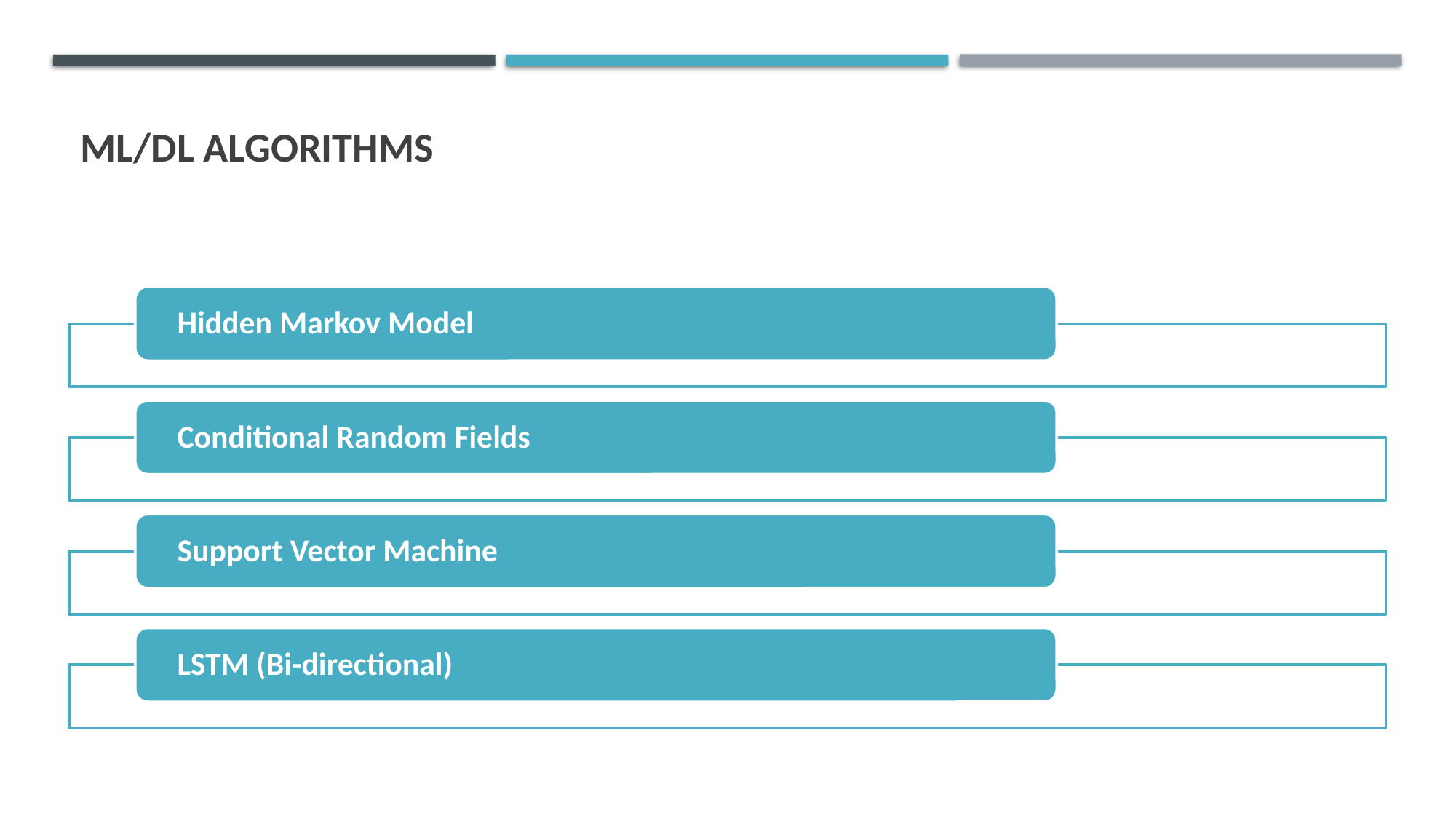

# ML/DL algorithms
Hidden Markov Model
Conditional Random Fields
Support Vector Machine
LSTM (Bi-directional)